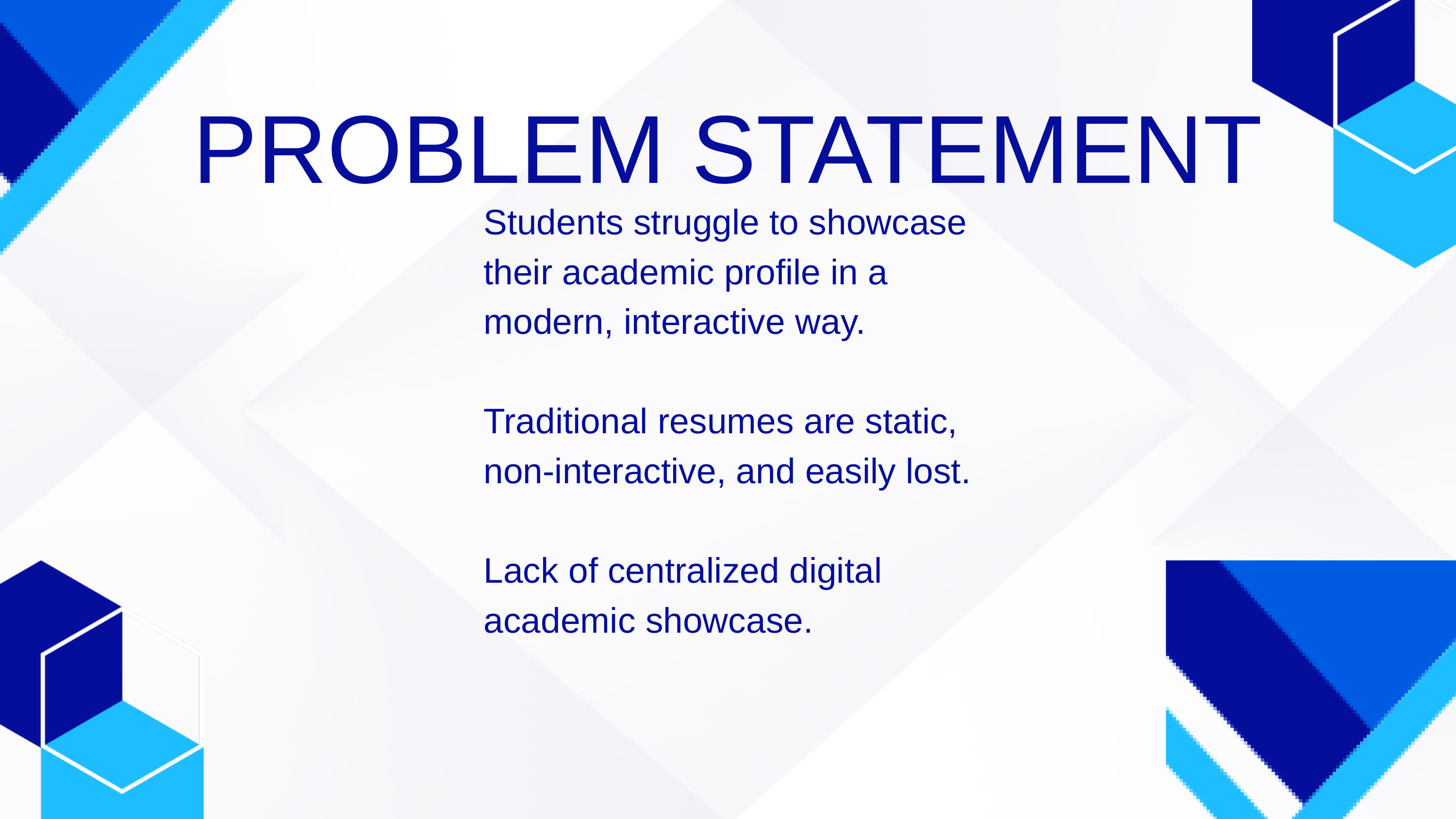

PROBLEM STATEMENT
Students struggle to showcase their academic profile in a modern, interactive way.
‎
‎Traditional resumes are static, non-interactive, and easily lost.
‎
‎Lack of centralized digital academic showcase.